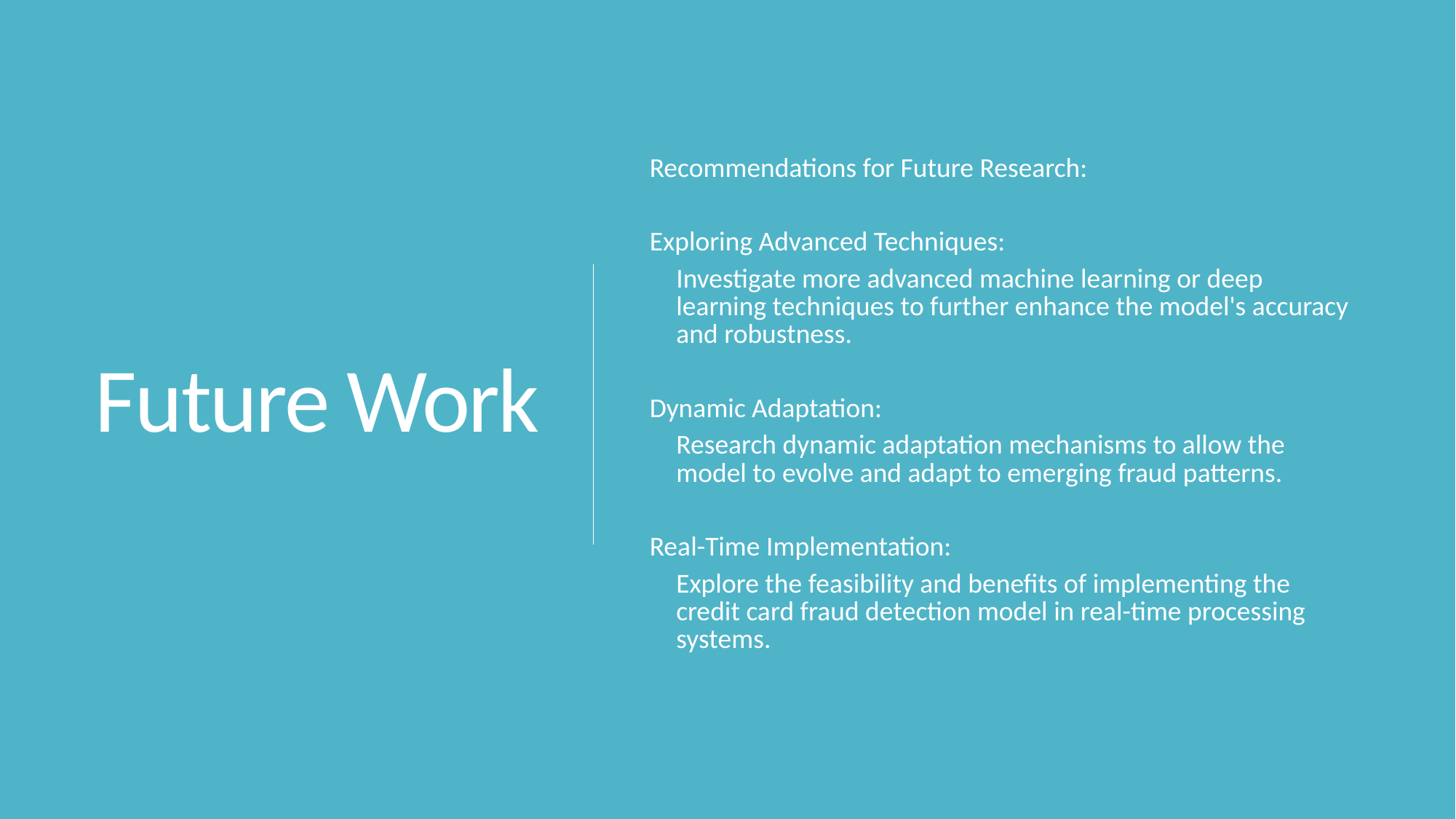

Future Work
Recommendations for Future Research:

Exploring Advanced Techniques:
Investigate more advanced machine learning or deep learning techniques to further enhance the model's accuracy and robustness.

Dynamic Adaptation:
Research dynamic adaptation mechanisms to allow the model to evolve and adapt to emerging fraud patterns.

Real-Time Implementation:
Explore the feasibility and benefits of implementing the credit card fraud detection model in real-time processing systems.